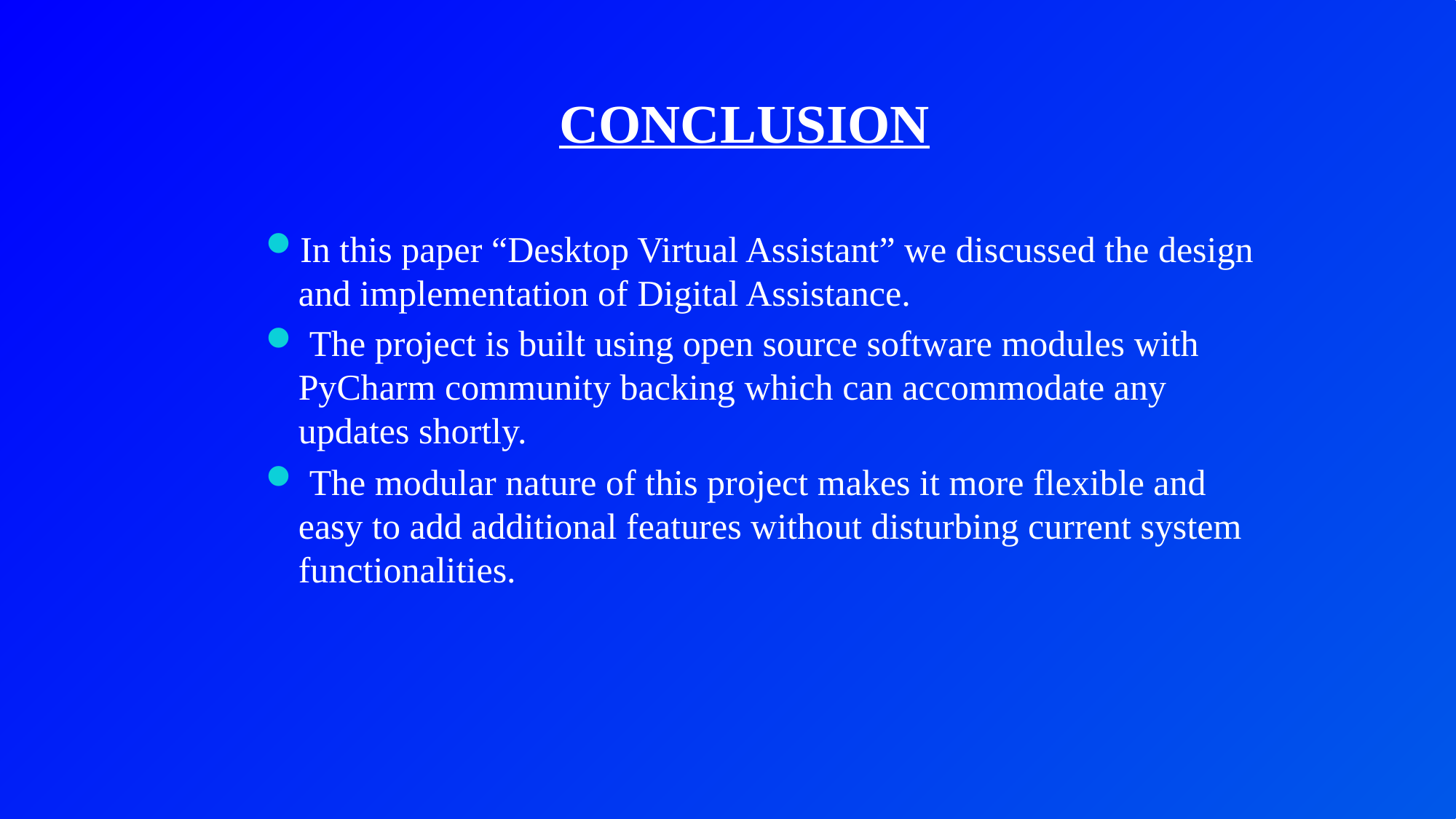

CONCLUSION
In this paper “Desktop Virtual Assistant” we discussed the design and implementation of Digital Assistance.
 The project is built using open source software modules with PyCharm community backing which can accommodate any updates shortly.
 The modular nature of this project makes it more flexible and easy to add additional features without disturbing current system functionalities.